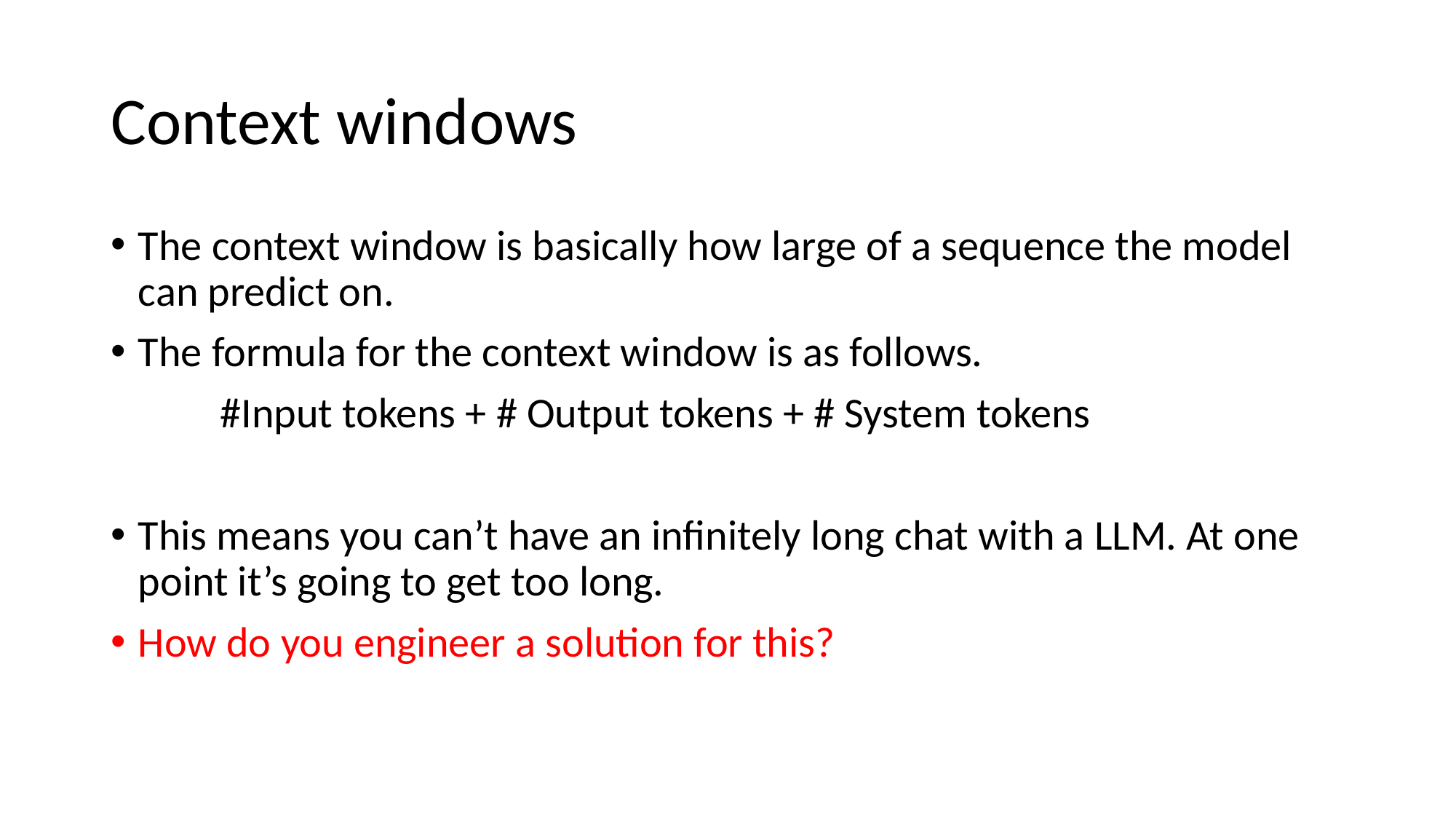

# Context windows
The context window is basically how large of a sequence the model can predict on.
The formula for the context window is as follows.
	#Input tokens + # Output tokens + # System tokens

This means you can’t have an infinitely long chat with a LLM. At one point it’s going to get too long.
How do you engineer a solution for this?